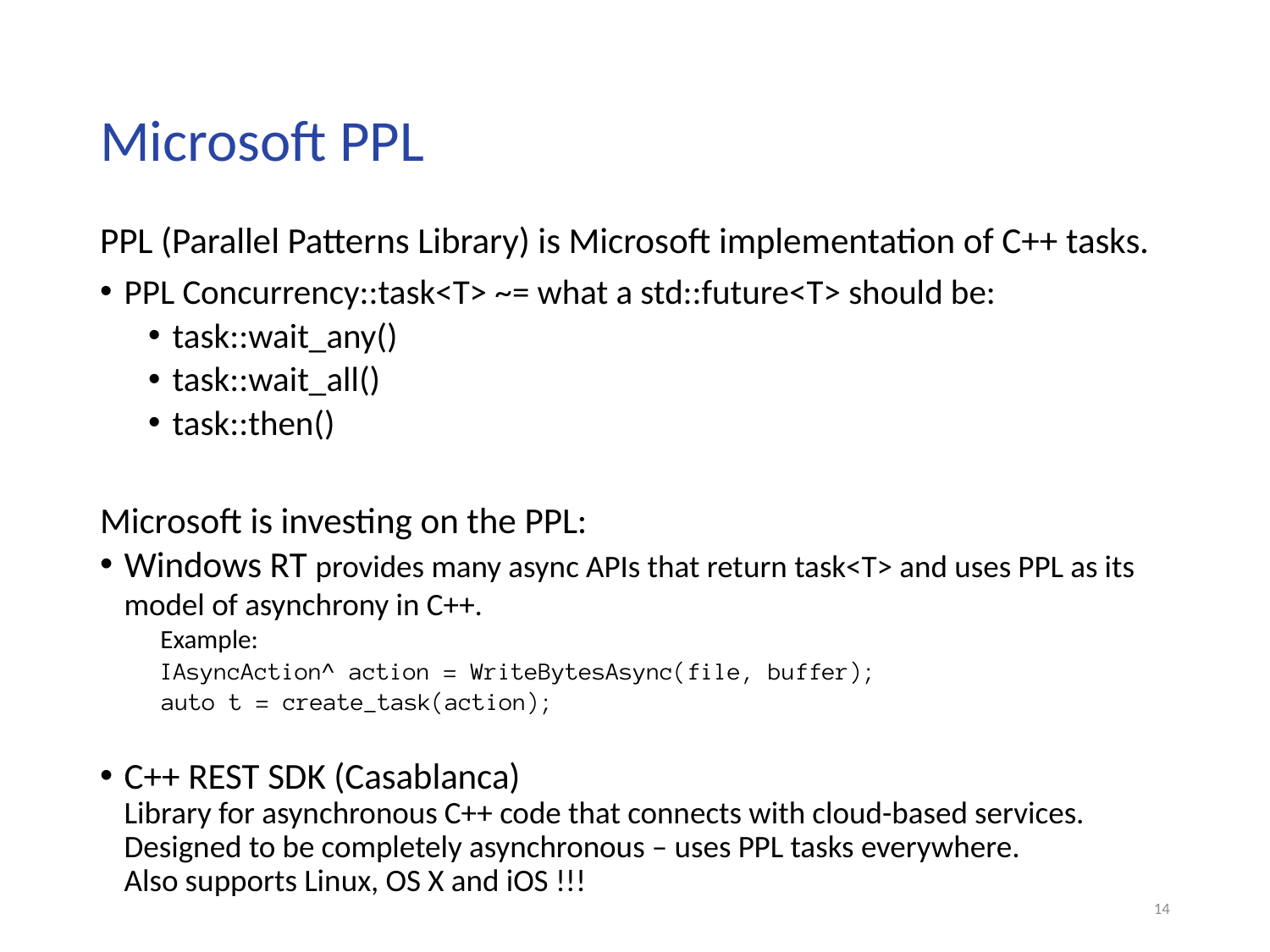

# Microsoft PPL
PPL (Parallel Patterns Library) is Microsoft implementation of C++ tasks.
PPL Concurrency::task<T> ~= what a std::future<T> should be:
task::wait_any()
task::wait_all()
task::then()
Microsoft is investing on the PPL:
Windows RT provides many async APIs that return task<T> and uses PPL as its model of asynchrony in C++.
  Example:
  IAsyncAction^ action = WriteBytesAsync(file, buffer);
 auto t = create_task(action);
C++ REST SDK (Casablanca)
Library for asynchronous C++ code that connects with cloud-based services.
Designed to be completely asynchronous – uses PPL tasks everywhere.
Also supports Linux, OS X and iOS !!!
14